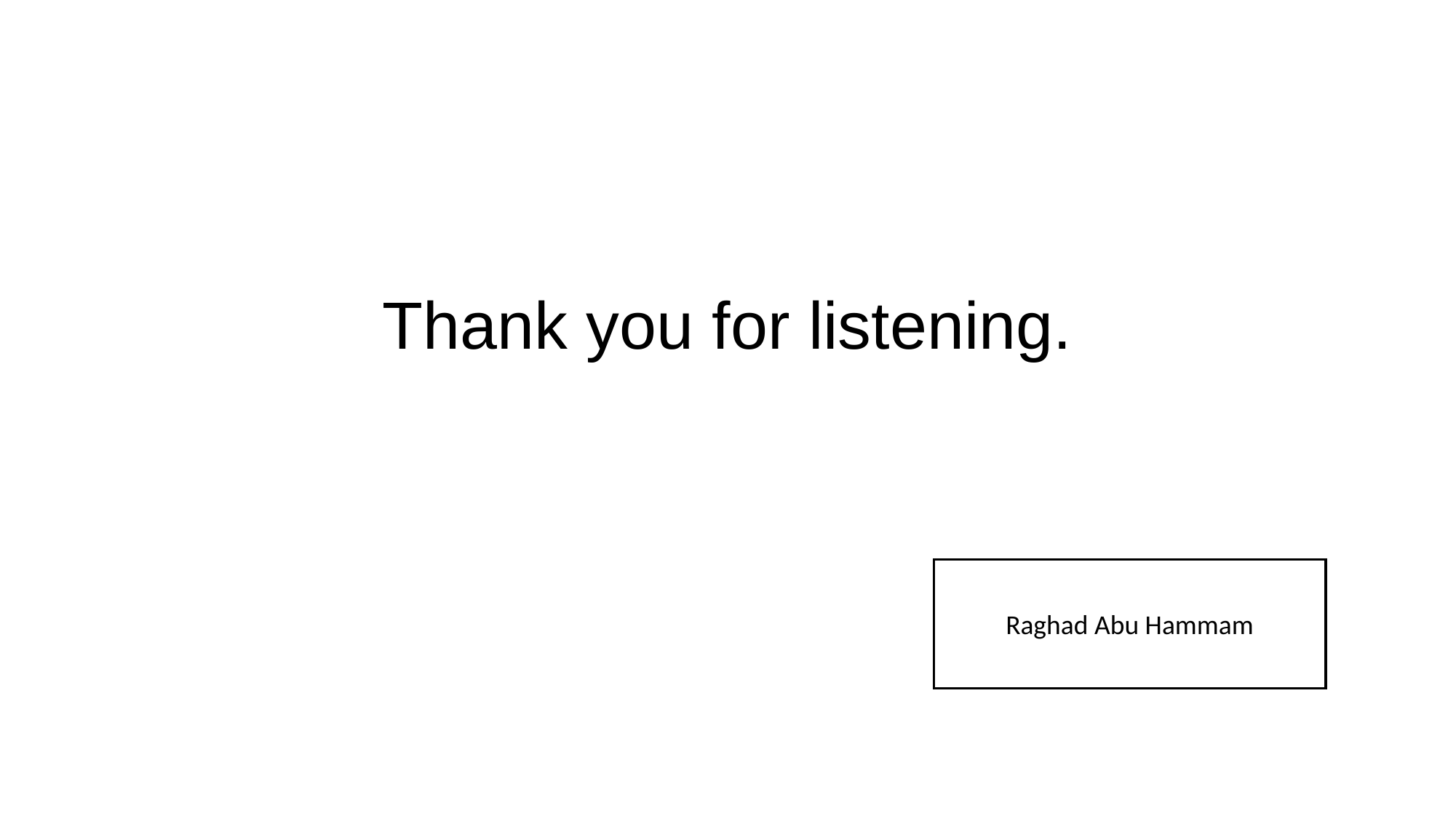

# Thank you for listening.
Raghad Abu Hammam